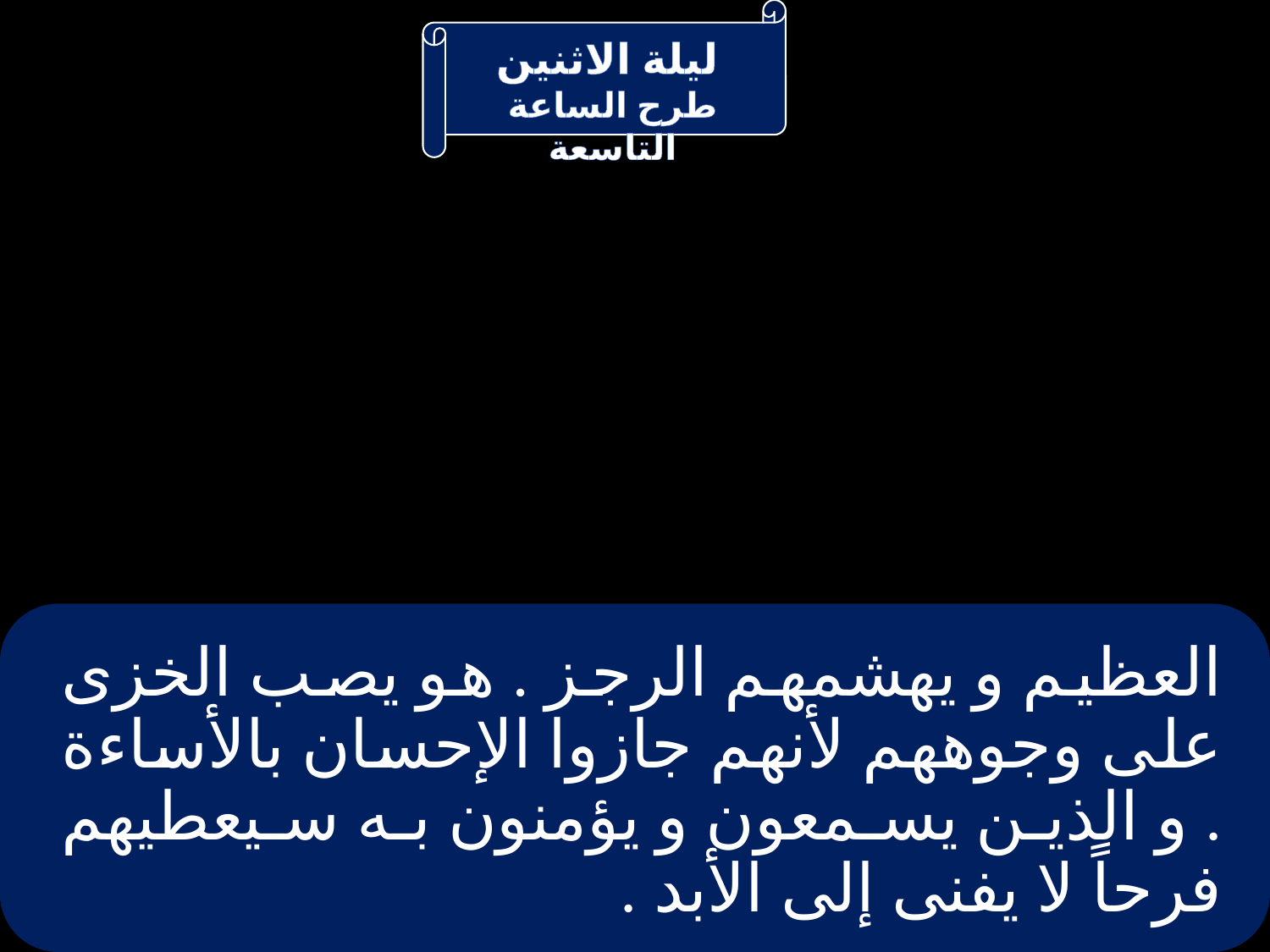

# العظيم و يهشمهم الرجز . هو يصب الخزى على وجوههم لأنهم جازوا الإحسان بالأساءة . و الذين يسمعون و يؤمنون به سيعطيهم فرحاً لا يفنى إلى الأبد .